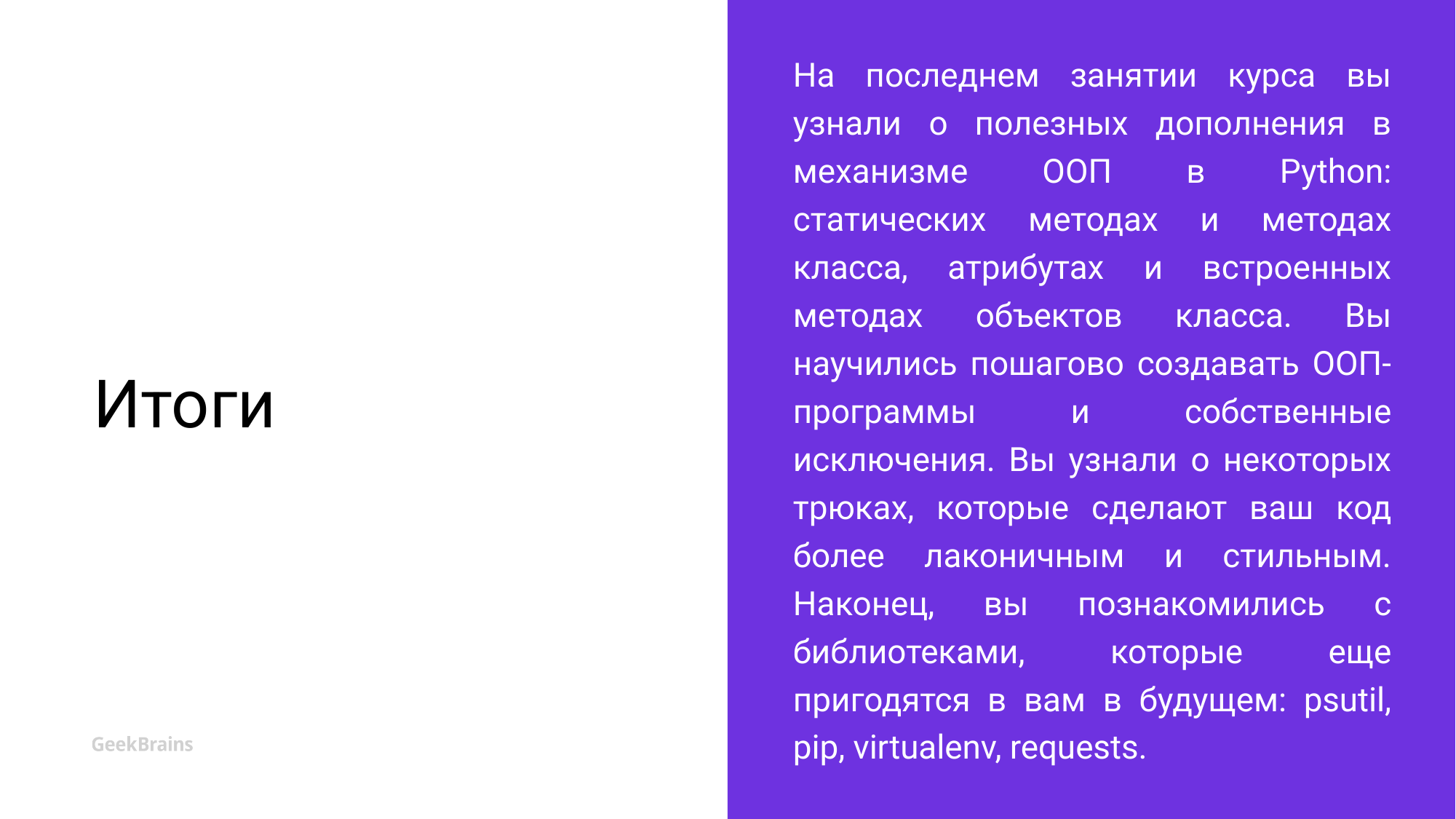

# Итоги
На последнем занятии курса вы узнали о полезных дополнения в механизме ООП в Python: статических методах и методах класса, атрибутах и встроенных методах объектов класса. Вы научились пошагово создавать ООП-программы и собственные исключения. Вы узнали о некоторых трюках, которые сделают ваш код более лаконичным и стильным. Наконец, вы познакомились с библиотеками, которые еще пригодятся в вам в будущем: psutil, pip, virtualenv, requests.